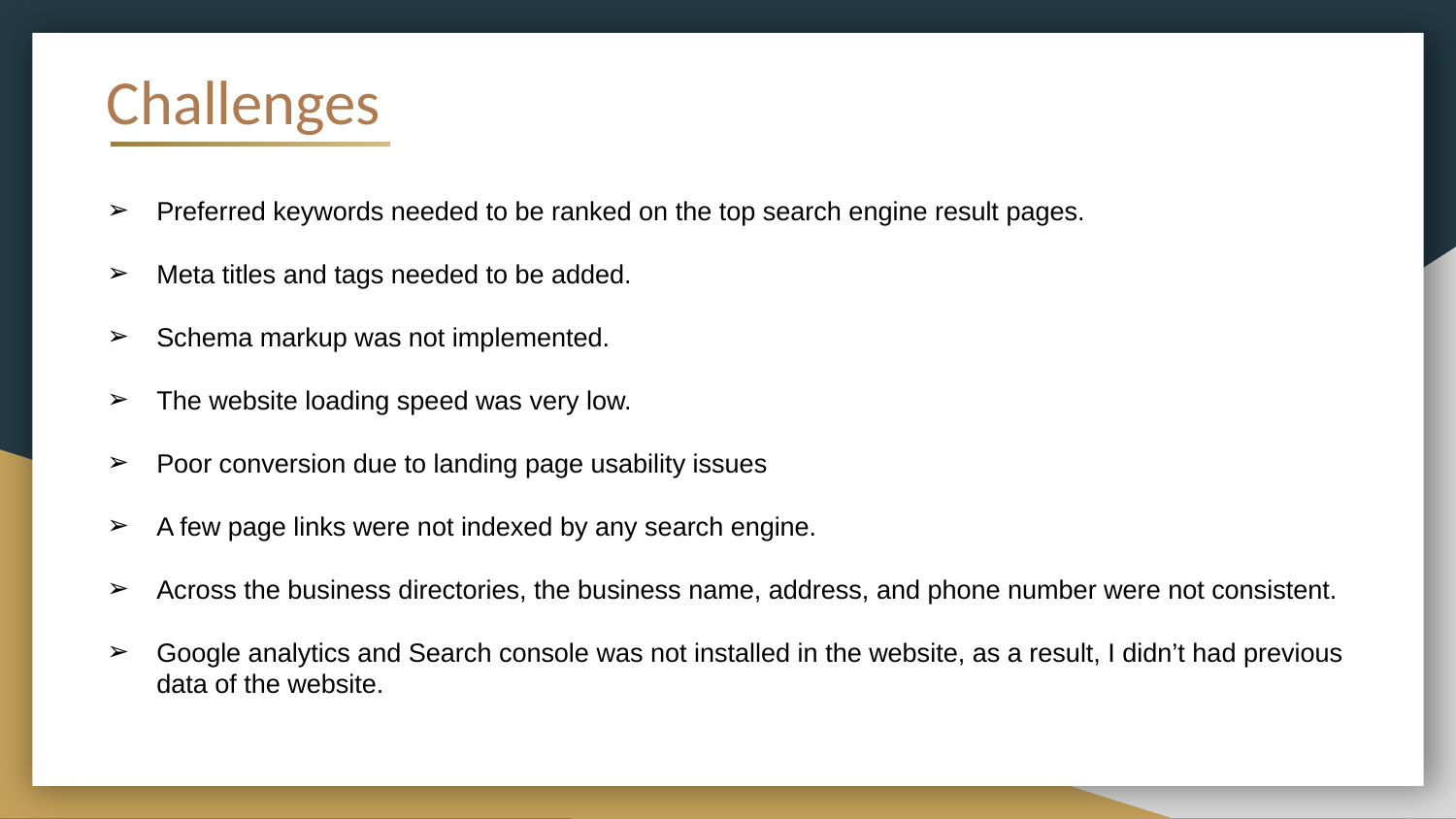

Challenges

Preferred keywords needed to be ranked on the top search engine result pages.

Meta titles and tags needed to be added.

Schema markup was not implemented.

The website loading speed was very low.

Poor conversion due to landing page usability issues

A few page links were not indexed by any search engine.

Across the business directories, the business name, address, and phone number were not consistent.

Google analytics and Search console was not installed in the website, as a result, I didn’t had previous data of the website.